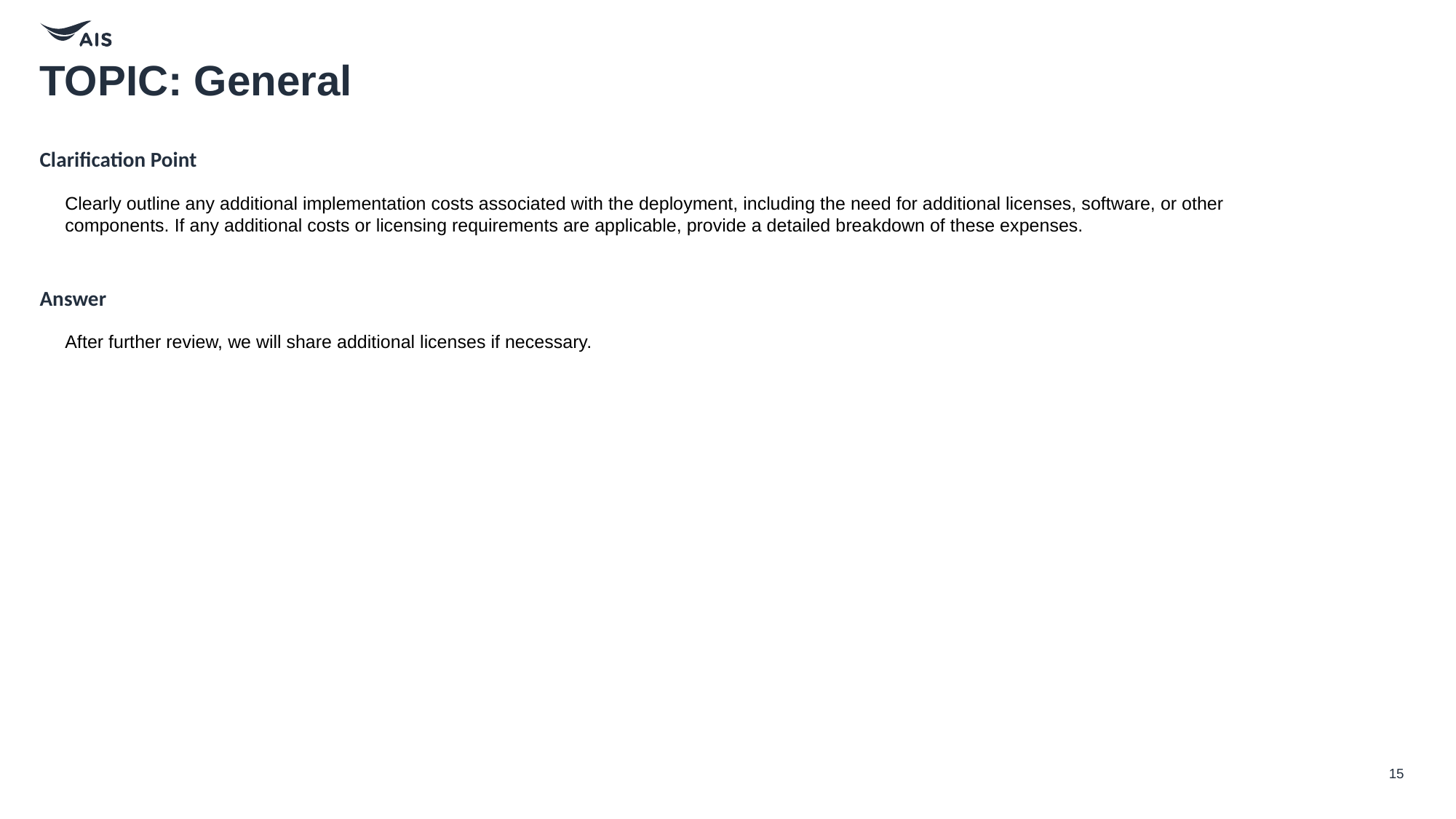

# TOPIC: General
Clarification Point

Clearly outline any additional implementation costs associated with the deployment, including the need for additional licenses, software, or other components. If any additional costs or licensing requirements are applicable, provide a detailed breakdown of these expenses.
Answer
After further review, we will share additional licenses if necessary.
15